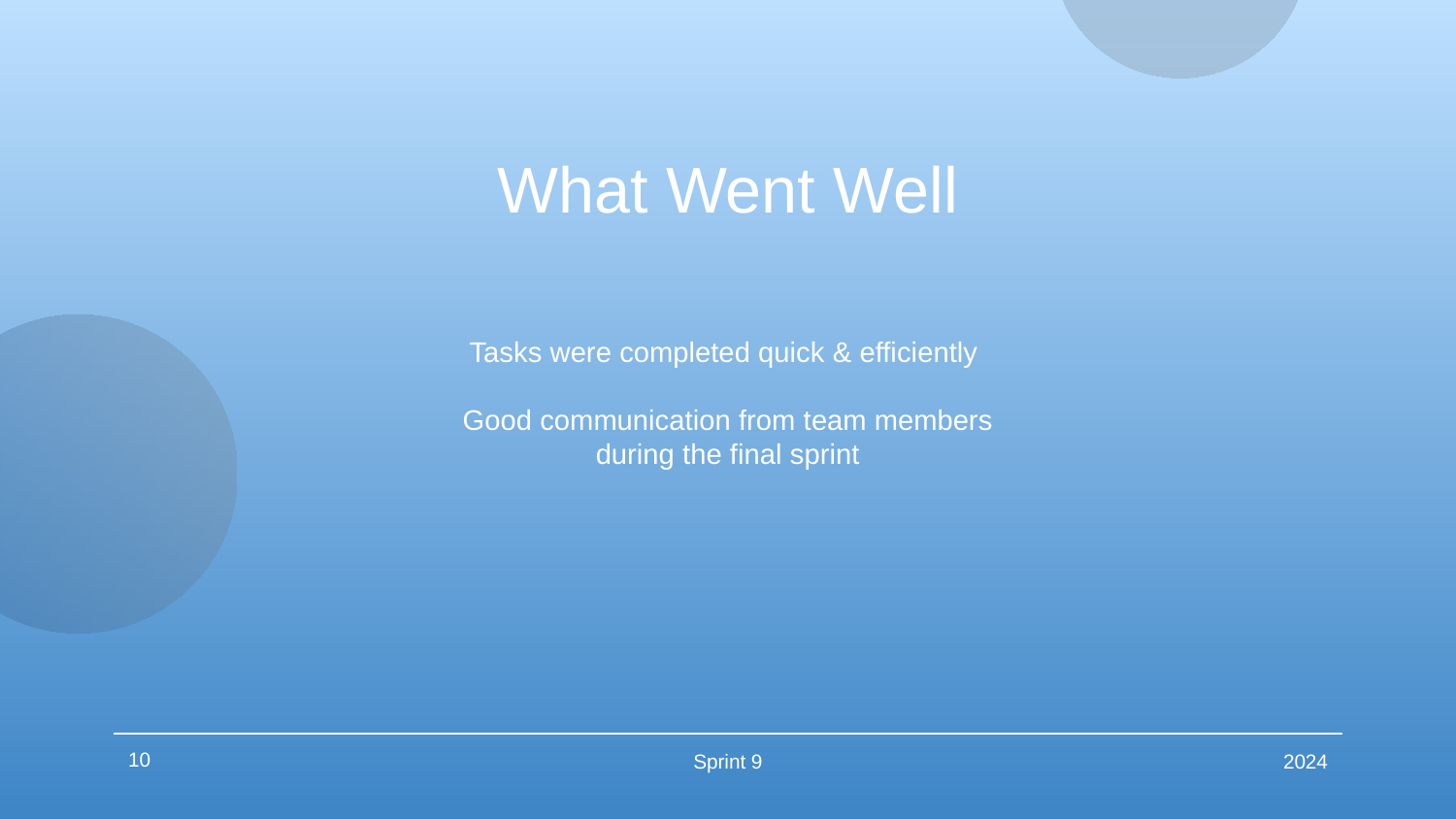

What Went Well

Tasks were completed quick & efficiently

Good communication from team members during the final sprint

10
Sprint 9
2024